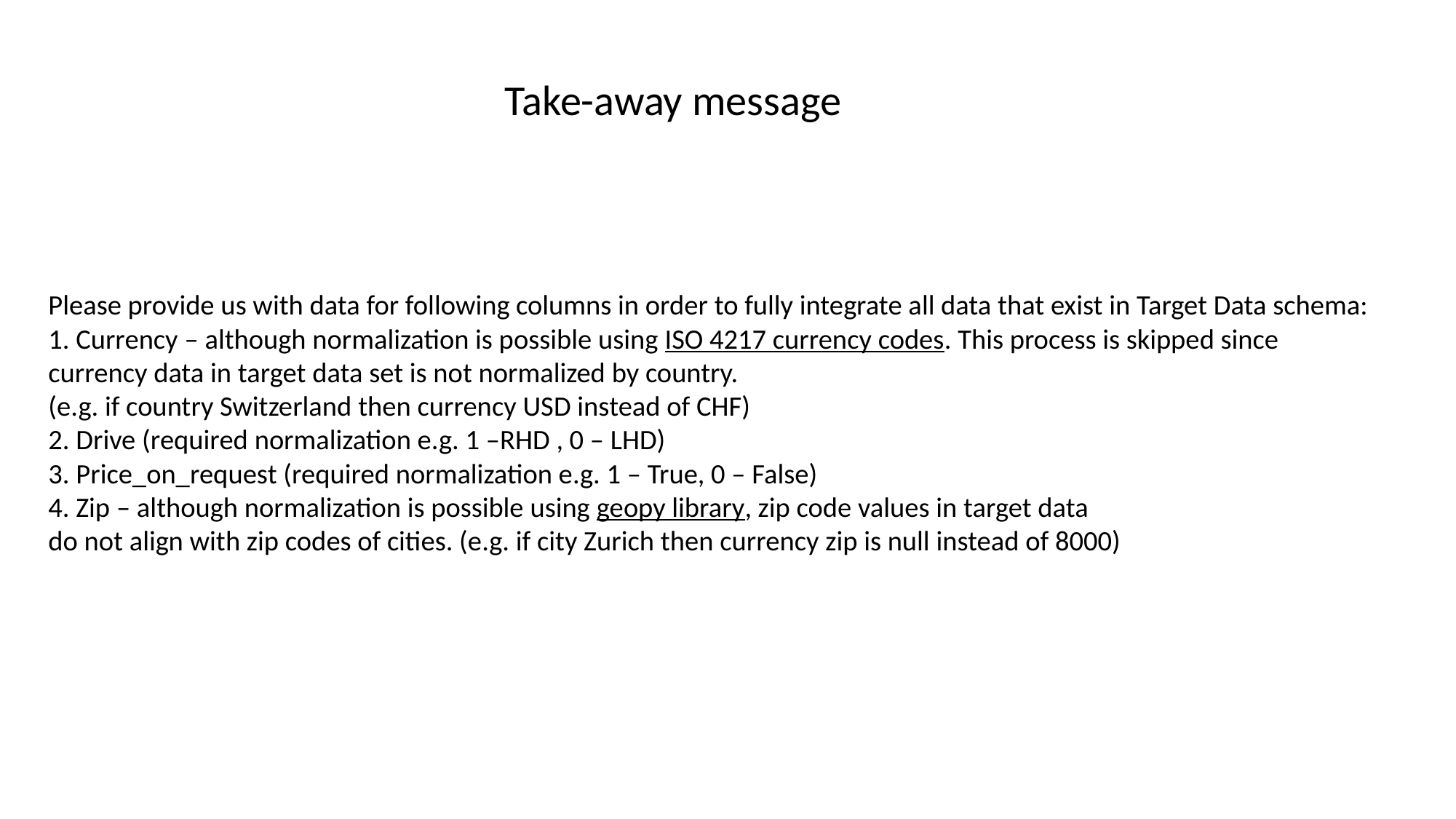

Take-away message
Please provide us with data for following columns in order to fully integrate all data that exist in Target Data schema:
1. Currency – although normalization is possible using ISO 4217 currency codes. This process is skipped since
currency data in target data set is not normalized by country.
(e.g. if country Switzerland then currency USD instead of CHF)
2. Drive (required normalization e.g. 1 –RHD , 0 – LHD)
3. Price_on_request (required normalization e.g. 1 – True, 0 – False)
4. Zip – although normalization is possible using geopy library, zip code values in target data
do not align with zip codes of cities. (e.g. if city Zurich then currency zip is null instead of 8000)